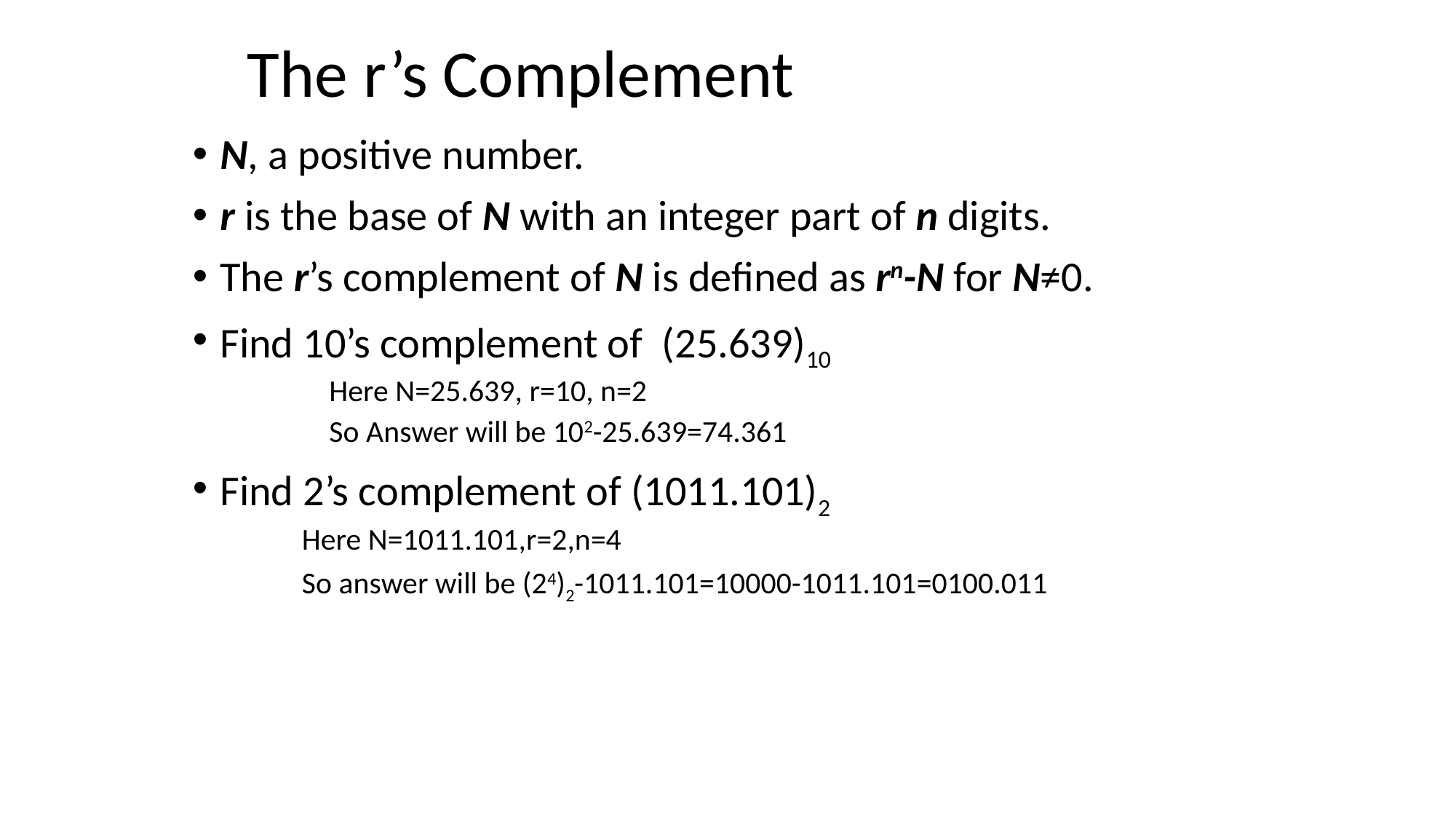

# The r’s Complement
N, a positive number.
r is the base of N with an integer part of n digits.
The r’s complement of N is defined as rn-N for N≠0.
Find 10’s complement of  (25.639)10
	Here N=25.639, r=10, n=2
	So Answer will be 102-25.639=74.361
Find 2’s complement of (1011.101)2
Here N=1011.101,r=2,n=4
So answer will be (24)2-1011.101=10000-1011.101=0100.011